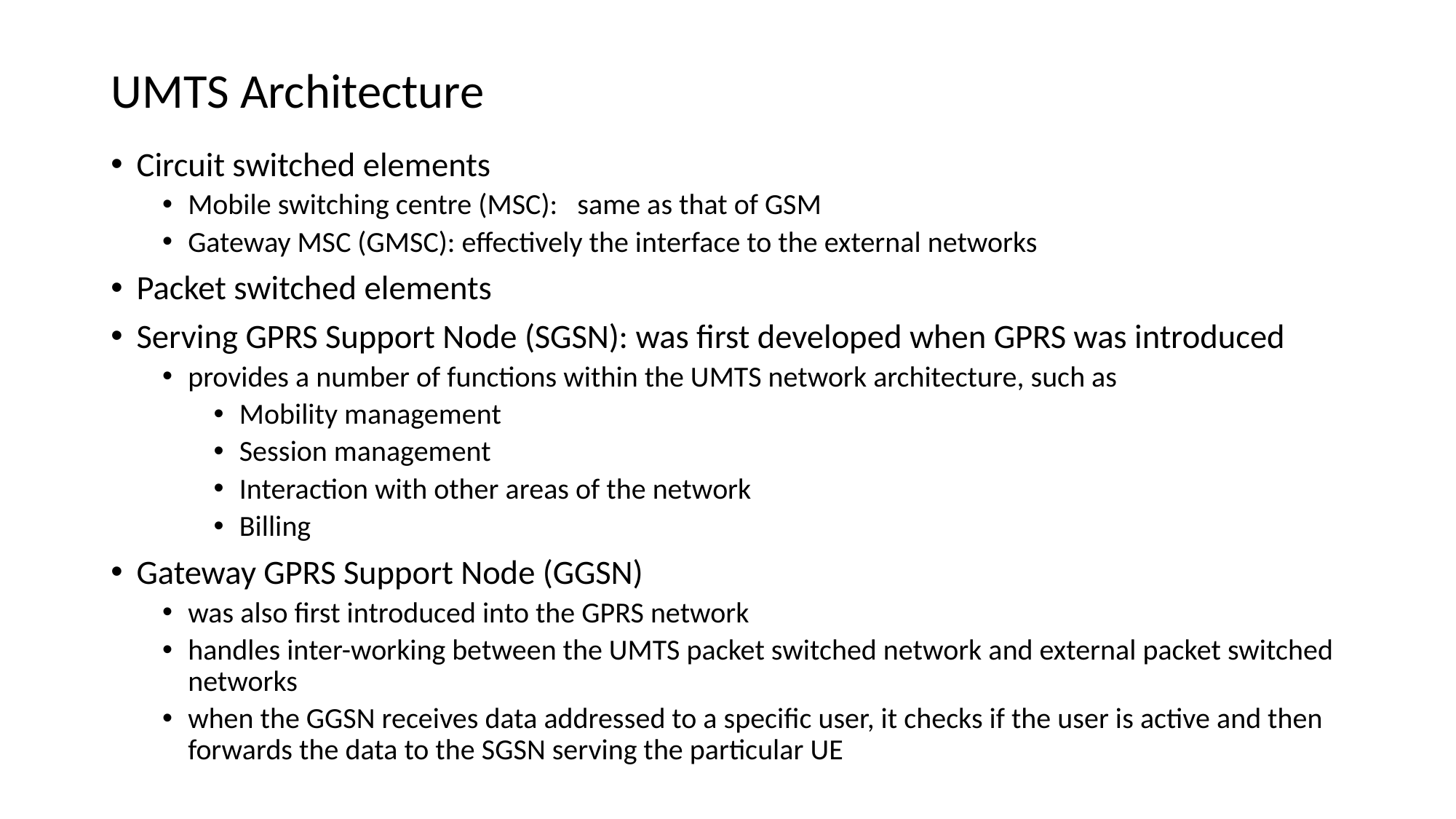

# UMTS Architecture
Circuit switched elements
Mobile switching centre (MSC):   same as that of GSM
Gateway MSC (GMSC): effectively the interface to the external networks
Packet switched elements
Serving GPRS Support Node (SGSN): was first developed when GPRS was introduced
provides a number of functions within the UMTS network architecture, such as
Mobility management
Session management
Interaction with other areas of the network
Billing
Gateway GPRS Support Node (GGSN)
was also first introduced into the GPRS network
handles inter-working between the UMTS packet switched network and external packet switched networks
when the GGSN receives data addressed to a specific user, it checks if the user is active and then forwards the data to the SGSN serving the particular UE